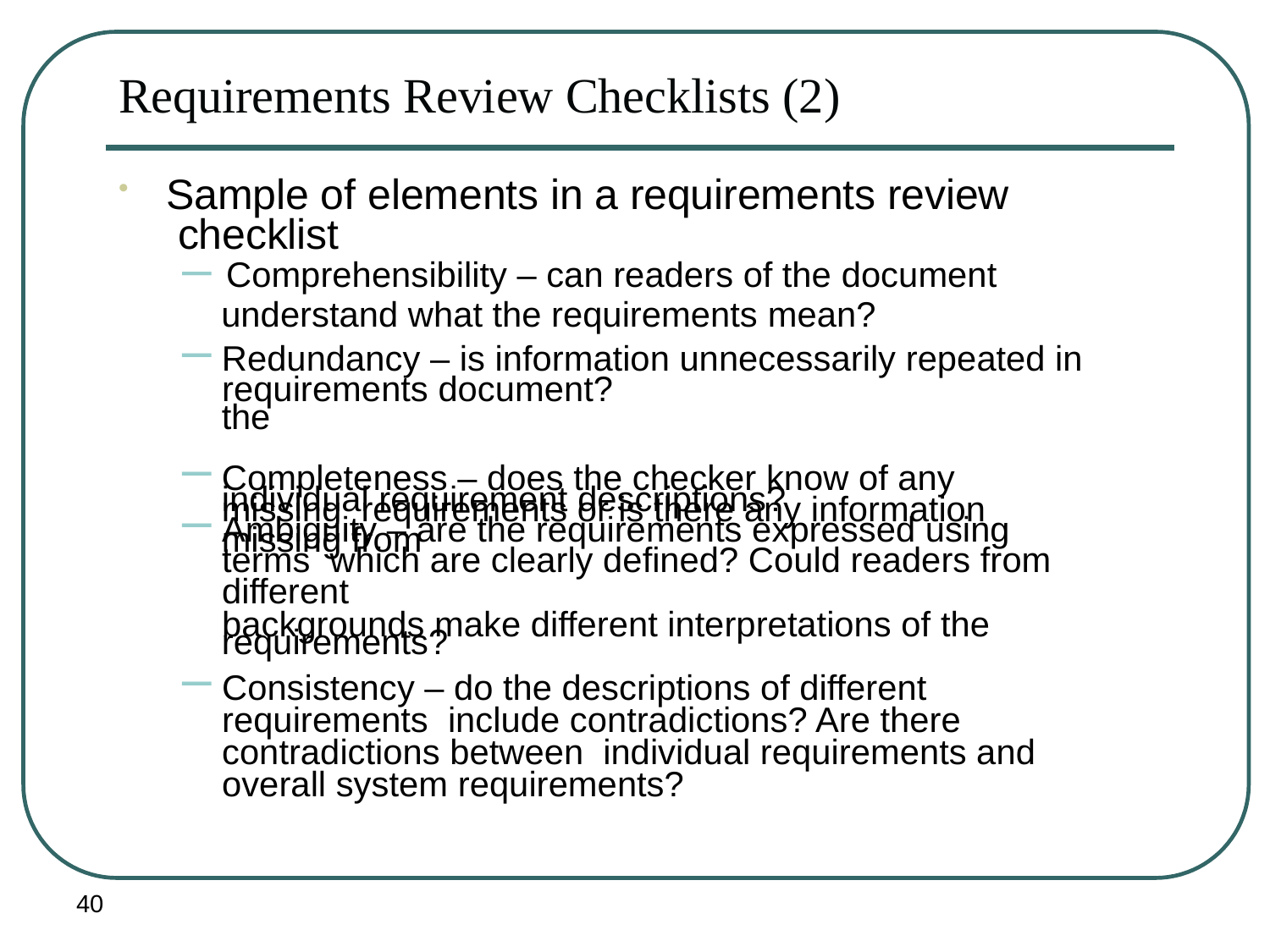

Requirements Review Checklists (2)

Sample of elements in a requirements review  checklist
– Comprehensibility – can readers of the document
understand what the requirements mean?
Redundancy – is information unnecessarily repeated in the
Completeness – does the checker know of any missing  requirements or is there any information missing from
requirements document?
individual requirement descriptions?
Ambiguity – are the requirements expressed using terms  which are clearly defined? Could readers from different
backgrounds make different interpretations of the
Consistency – do the descriptions of different requirements  include contradictions? Are there contradictions between  individual requirements and overall system requirements?
requirements?
40